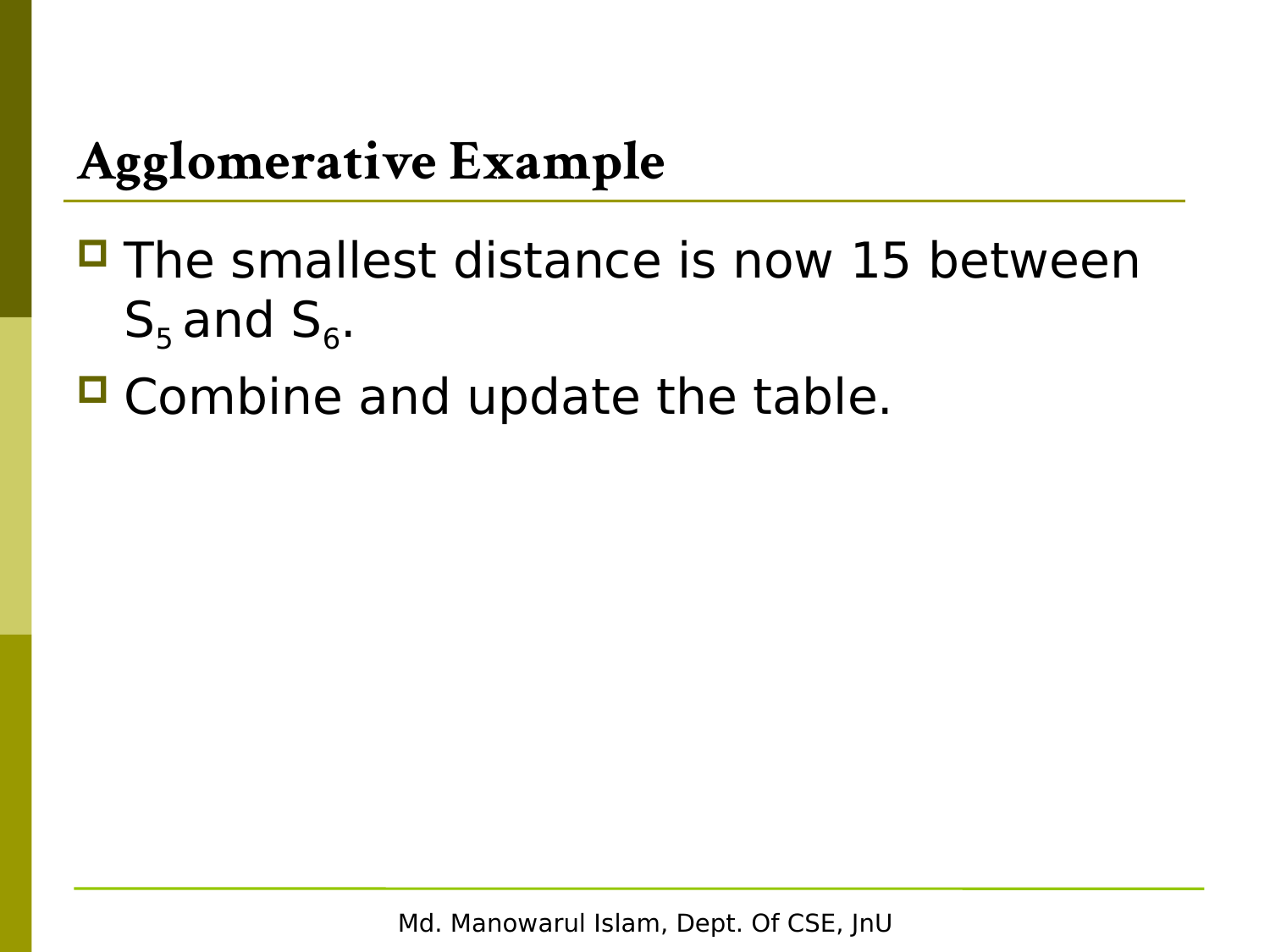

# Agglomerative Example
The smallest distance is now 15 between S5 and S6.
Combine and update the table.